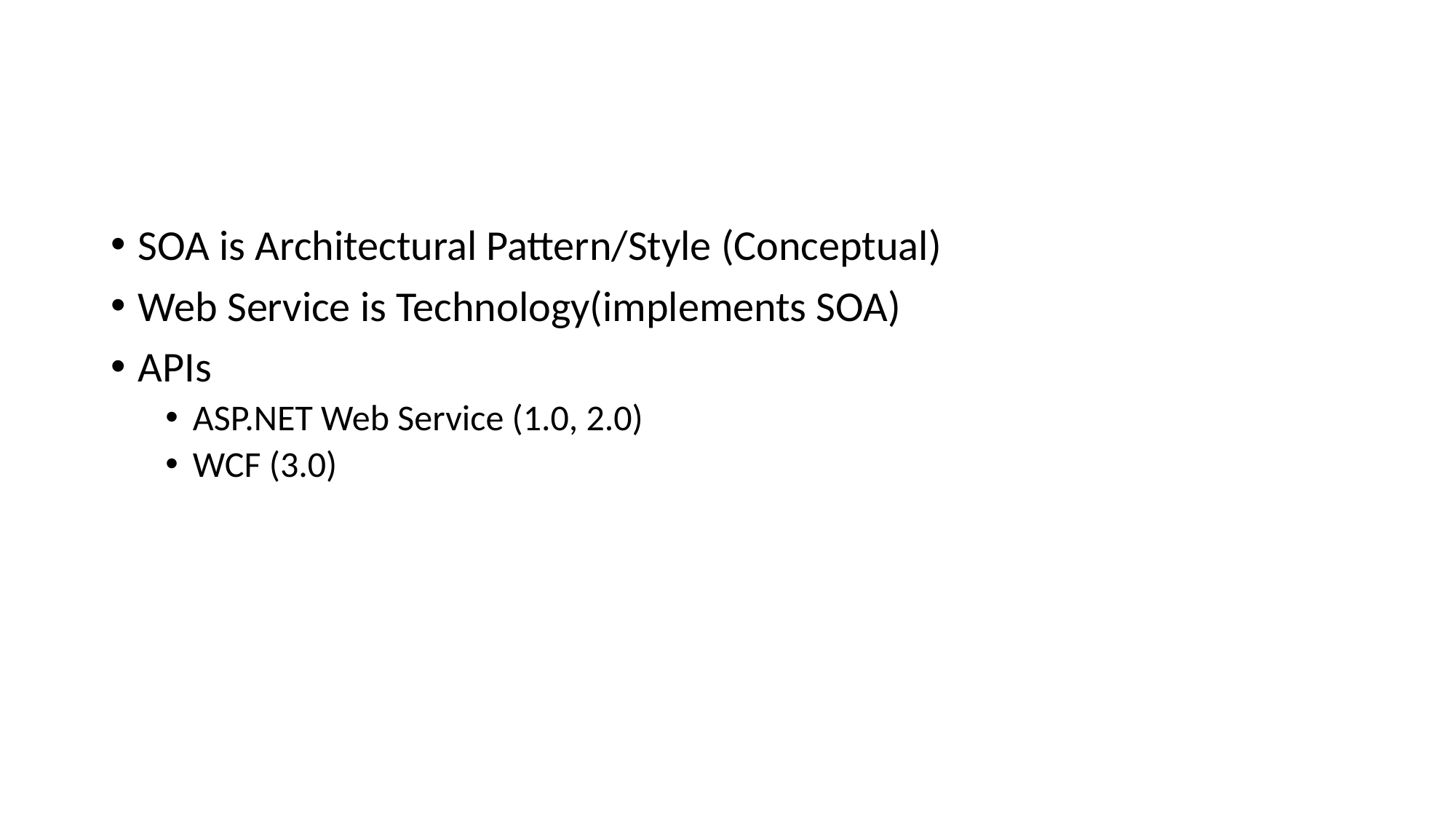

#
SOA is Architectural Pattern/Style (Conceptual)
Web Service is Technology(implements SOA)
APIs
ASP.NET Web Service (1.0, 2.0)
WCF (3.0)